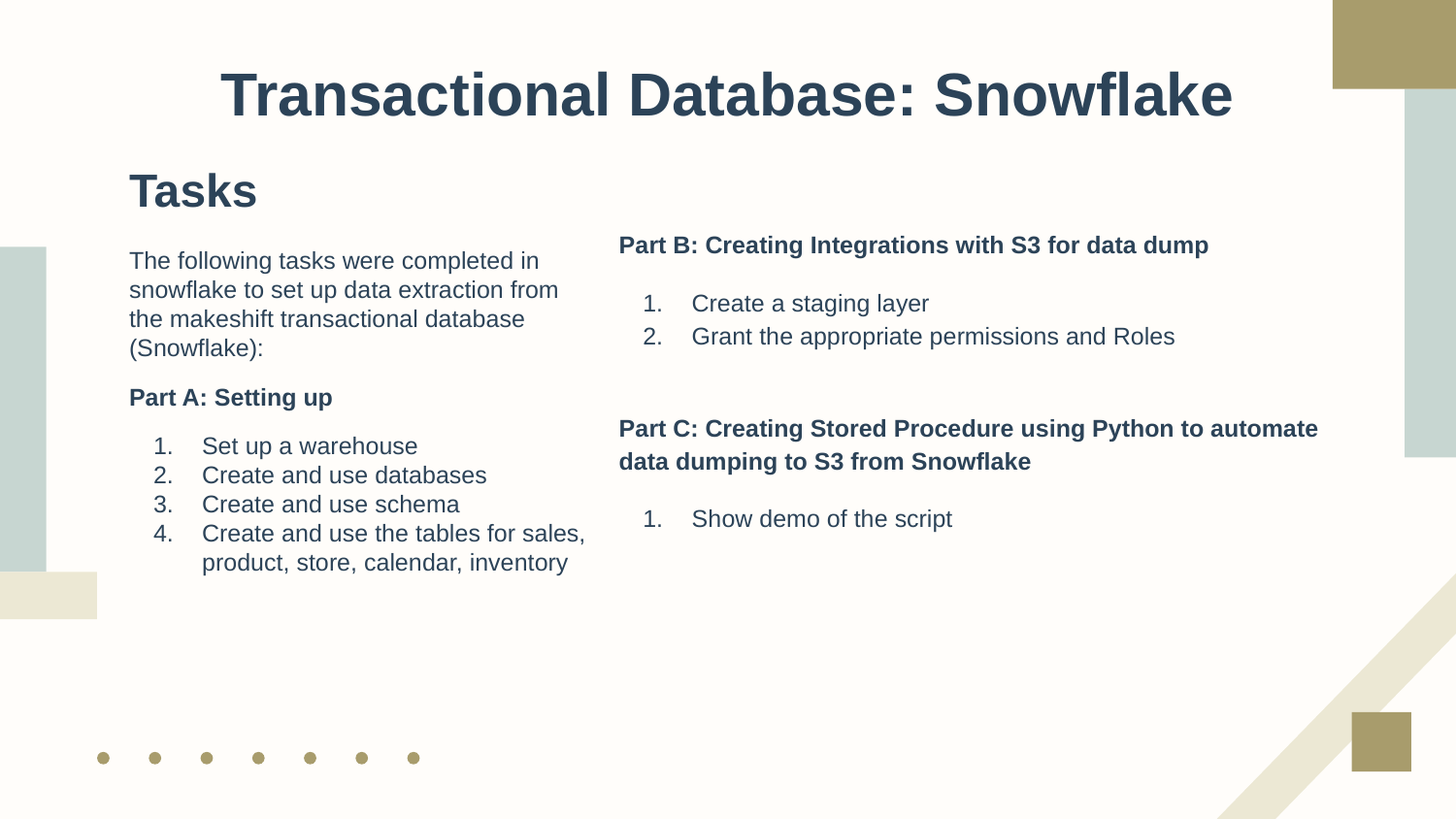

# Transactional Database: Snowflake
Tasks
Part B: Creating Integrations with S3 for data dump
Create a staging layer
Grant the appropriate permissions and Roles
The following tasks were completed in snowflake to set up data extraction from the makeshift transactional database (Snowflake):
Part A: Setting up
Set up a warehouse
Create and use databases
Create and use schema
Create and use the tables for sales, product, store, calendar, inventory
Part C: Creating Stored Procedure using Python to automate data dumping to S3 from Snowflake
Show demo of the script